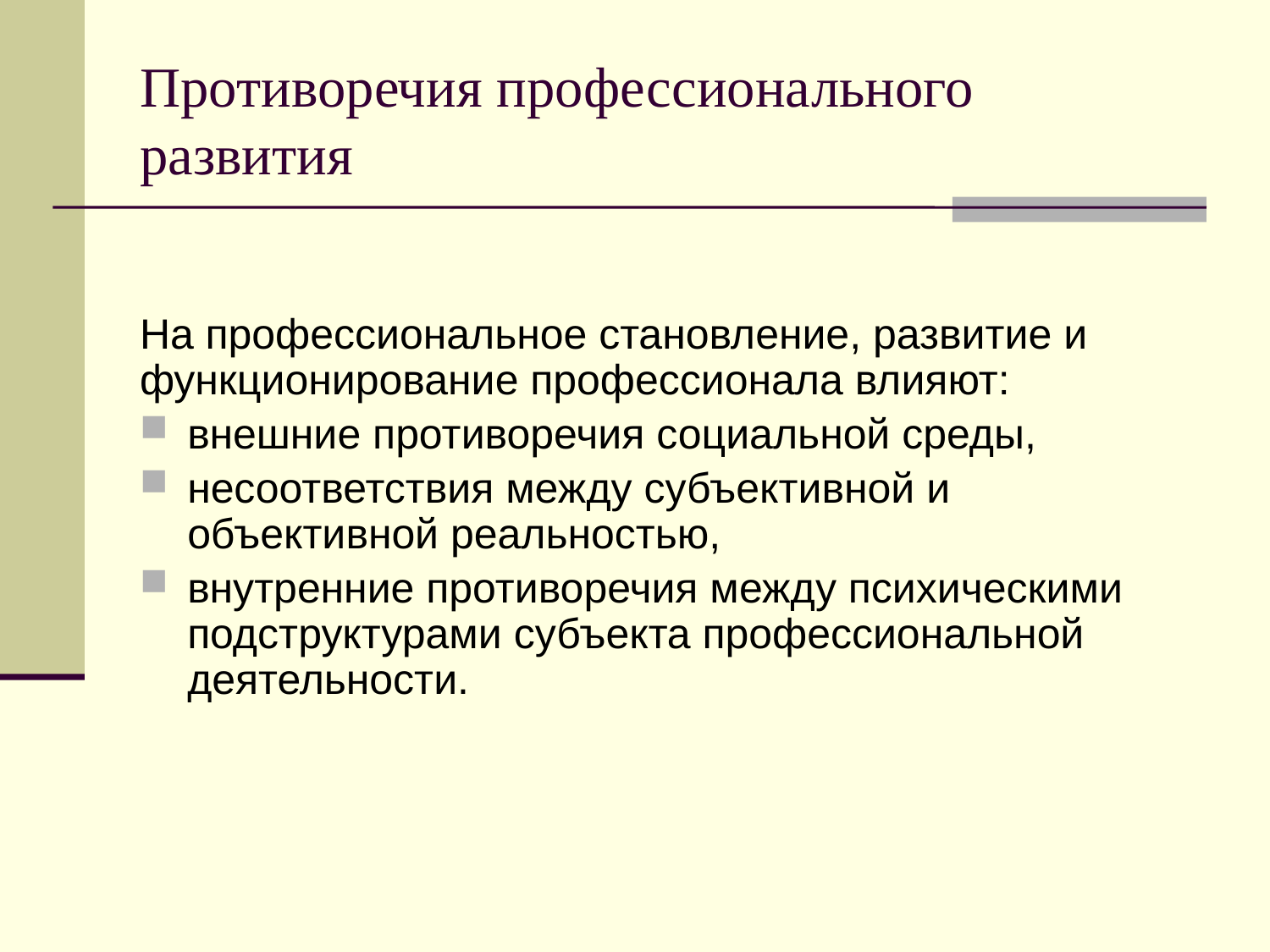

# Противоречия профессионального развития
На профессиональное становление, развитие и функционирование профессионала влияют:
внешние противоречия социальной среды,
несоответствия между субъективной и объективной реальностью,
внутренние противоречия между психическими подструктурами субъекта профессиональной деятельности.